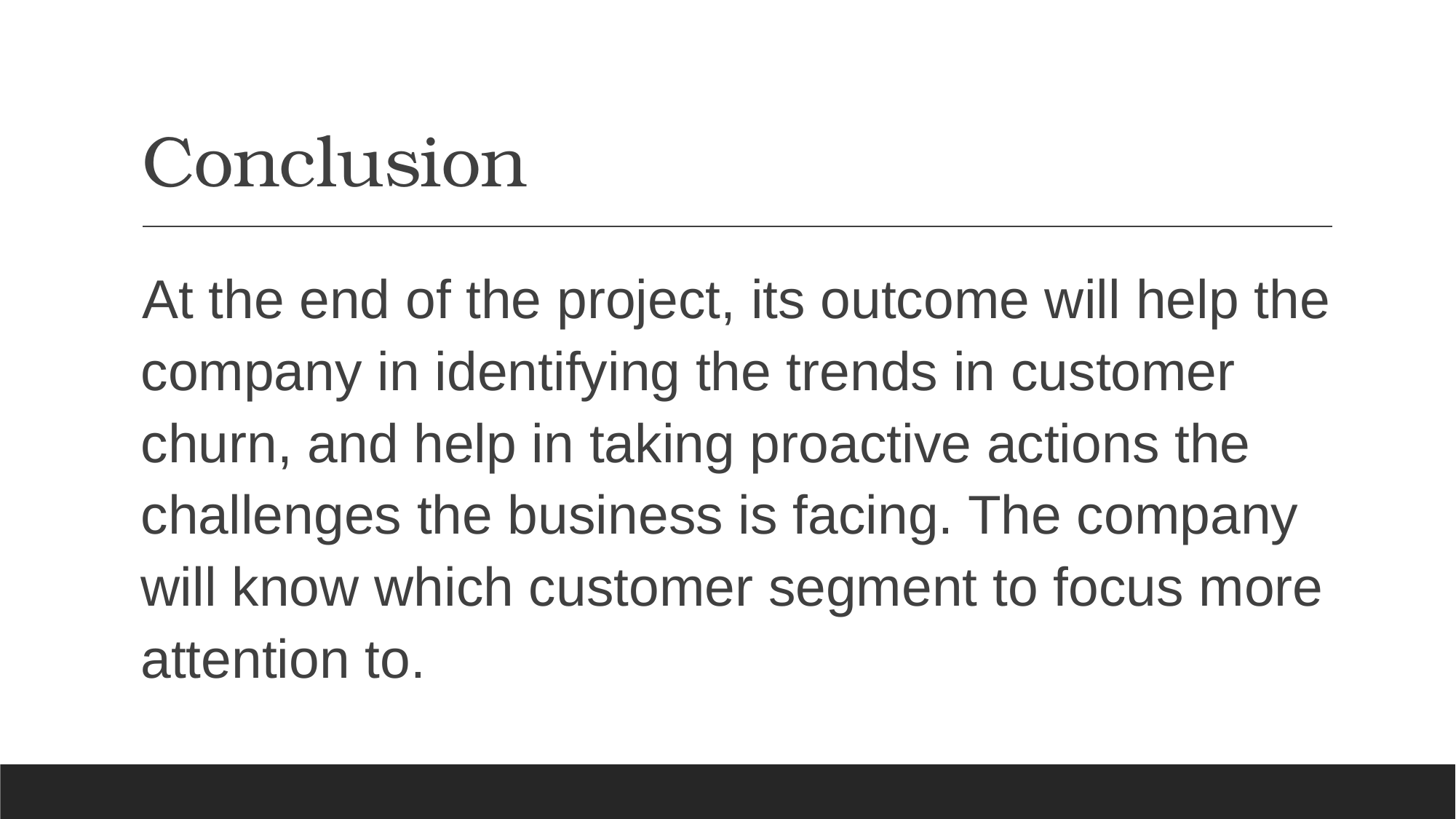

# Conclusion
At the end of the project, its outcome will help the company in identifying the trends in customer churn, and help in taking proactive actions the challenges the business is facing. The company will know which customer segment to focus more attention to.